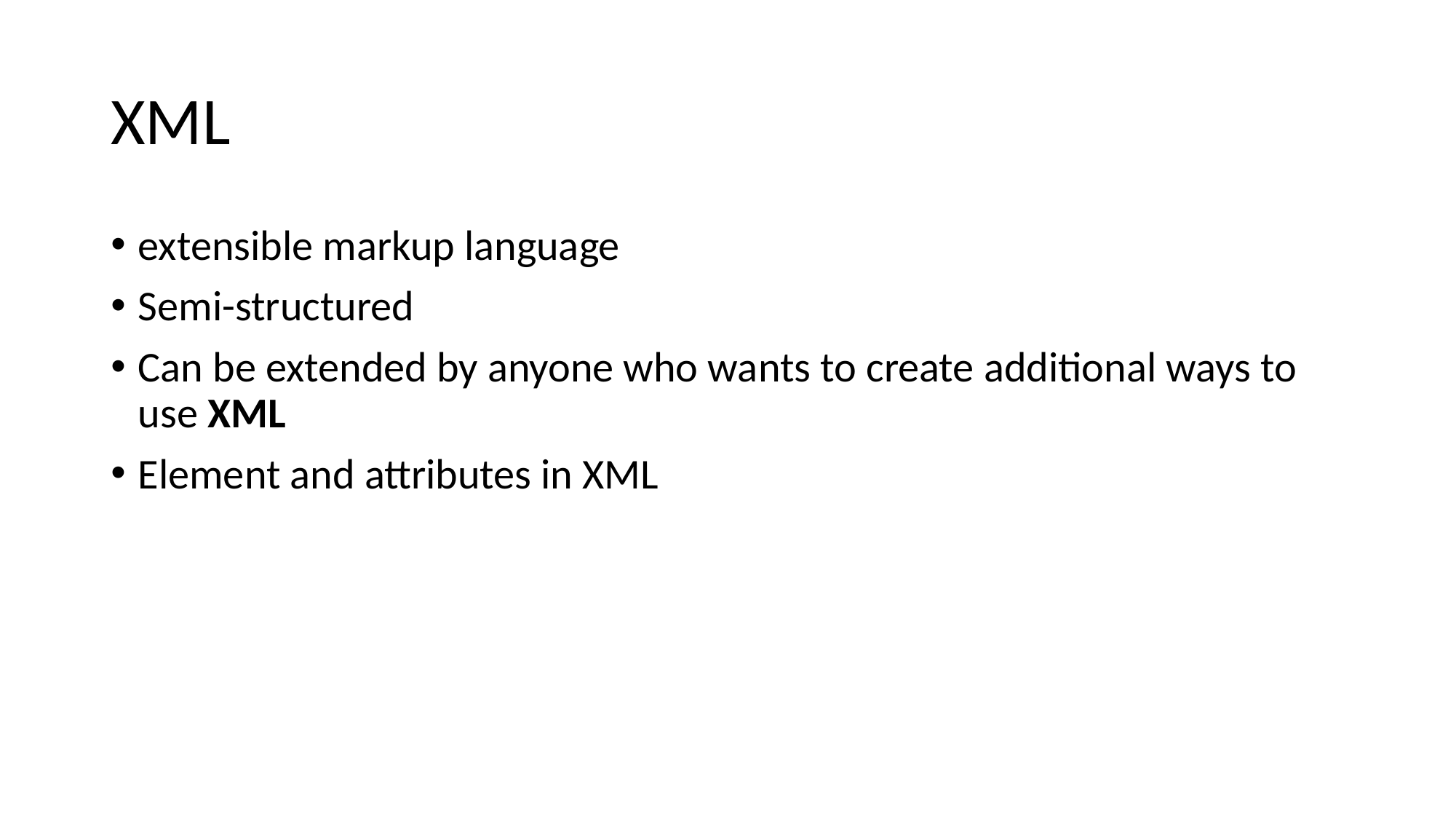

# XML
extensible markup language
Semi-structured
Can be extended by anyone who wants to create additional ways to use XML
Element and attributes in XML